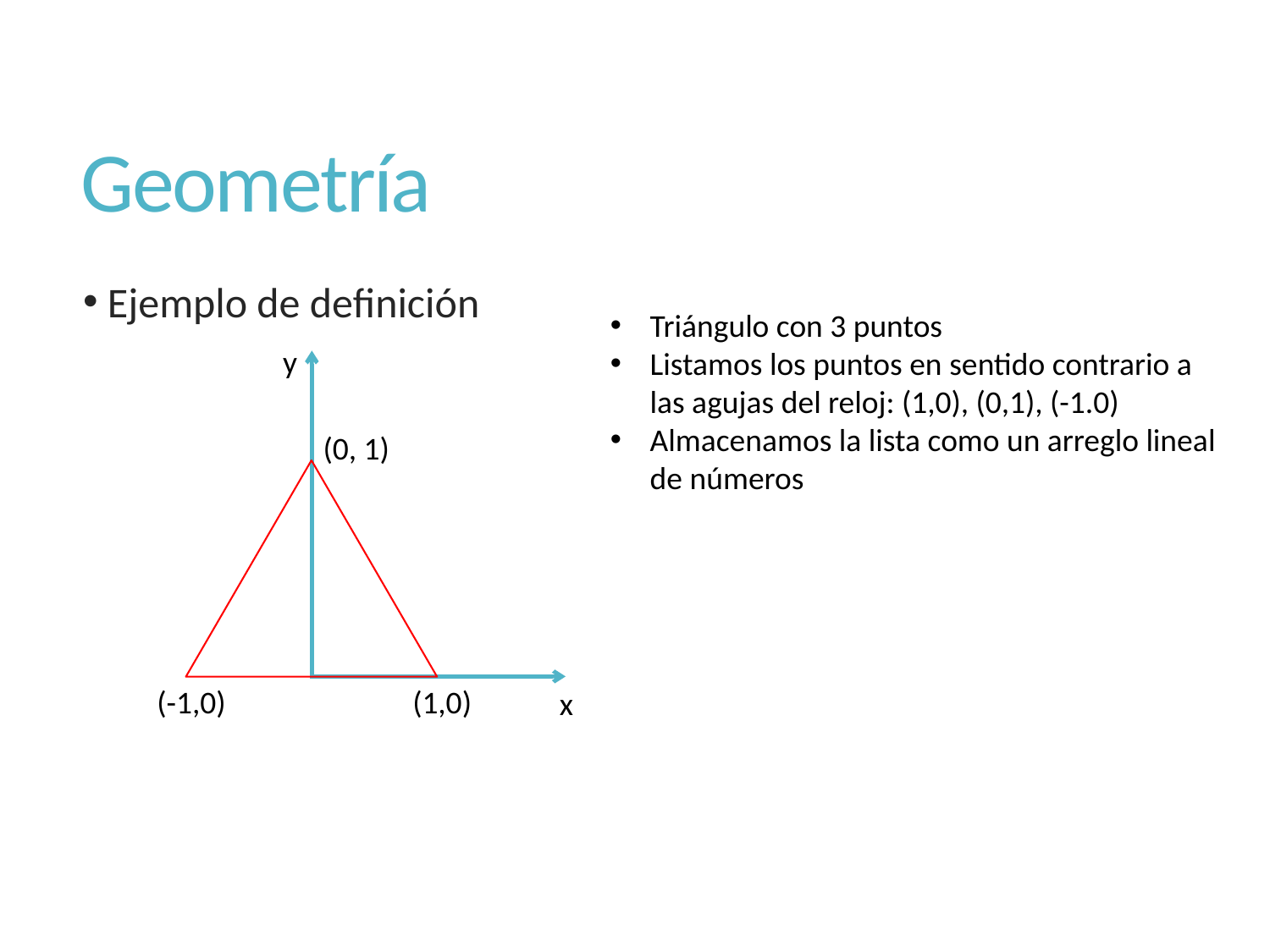

# Geometría
 Ejemplo de definición
Triángulo con 3 puntos
Listamos los puntos en sentido contrario a las agujas del reloj: (1,0), (0,1), (-1.0)
Almacenamos la lista como un arreglo lineal de números

y
(0, 1)

(-1,0)
(1,0)
x